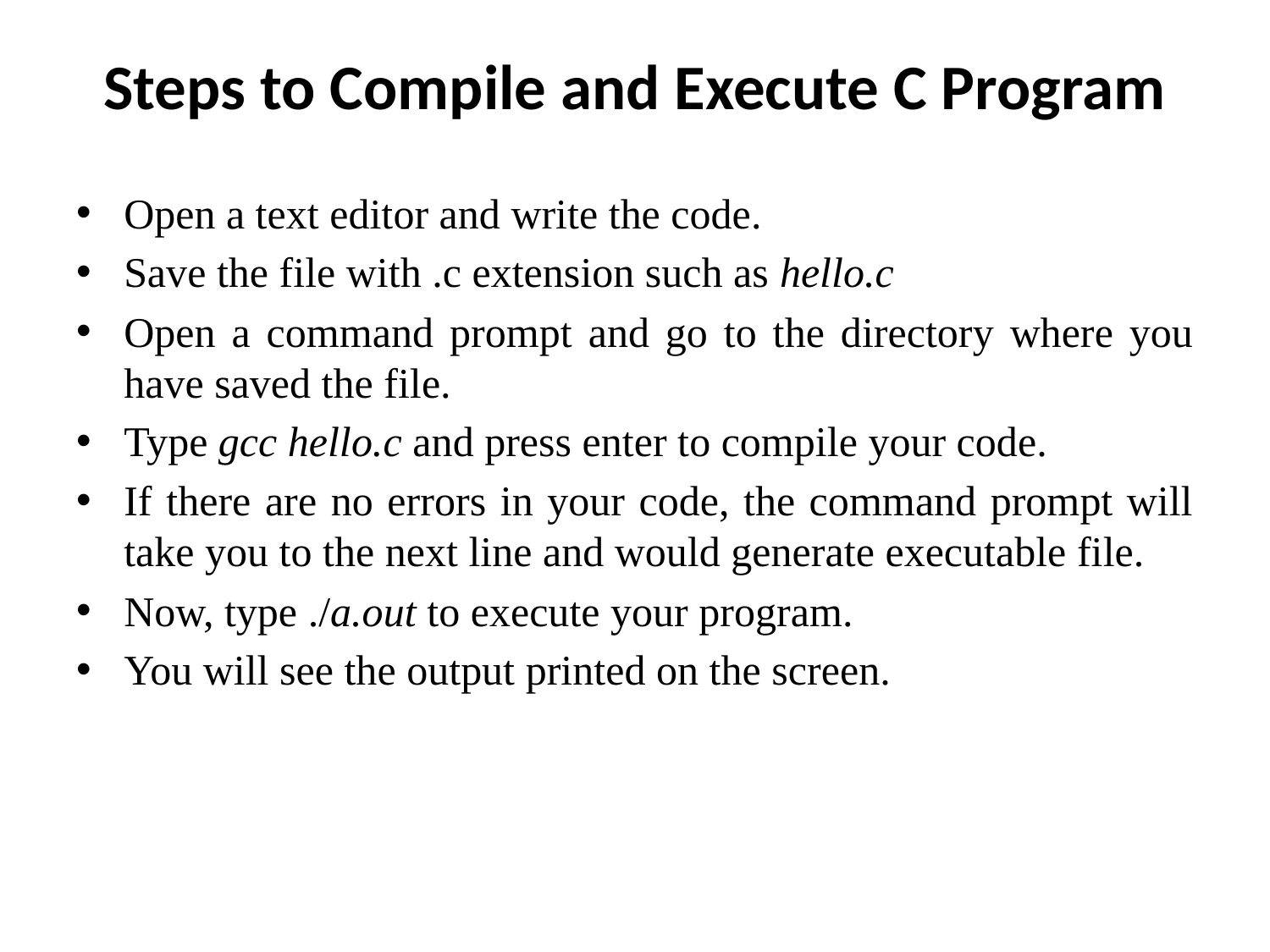

# Steps to Compile and Execute C Program
Open a text editor and write the code.
Save the file with .c extension such as hello.c
Open a command prompt and go to the directory where you have saved the file.
Type gcc hello.c and press enter to compile your code.
If there are no errors in your code, the command prompt will take you to the next line and would generate executable file.
Now, type ./a.out to execute your program.
You will see the output printed on the screen.